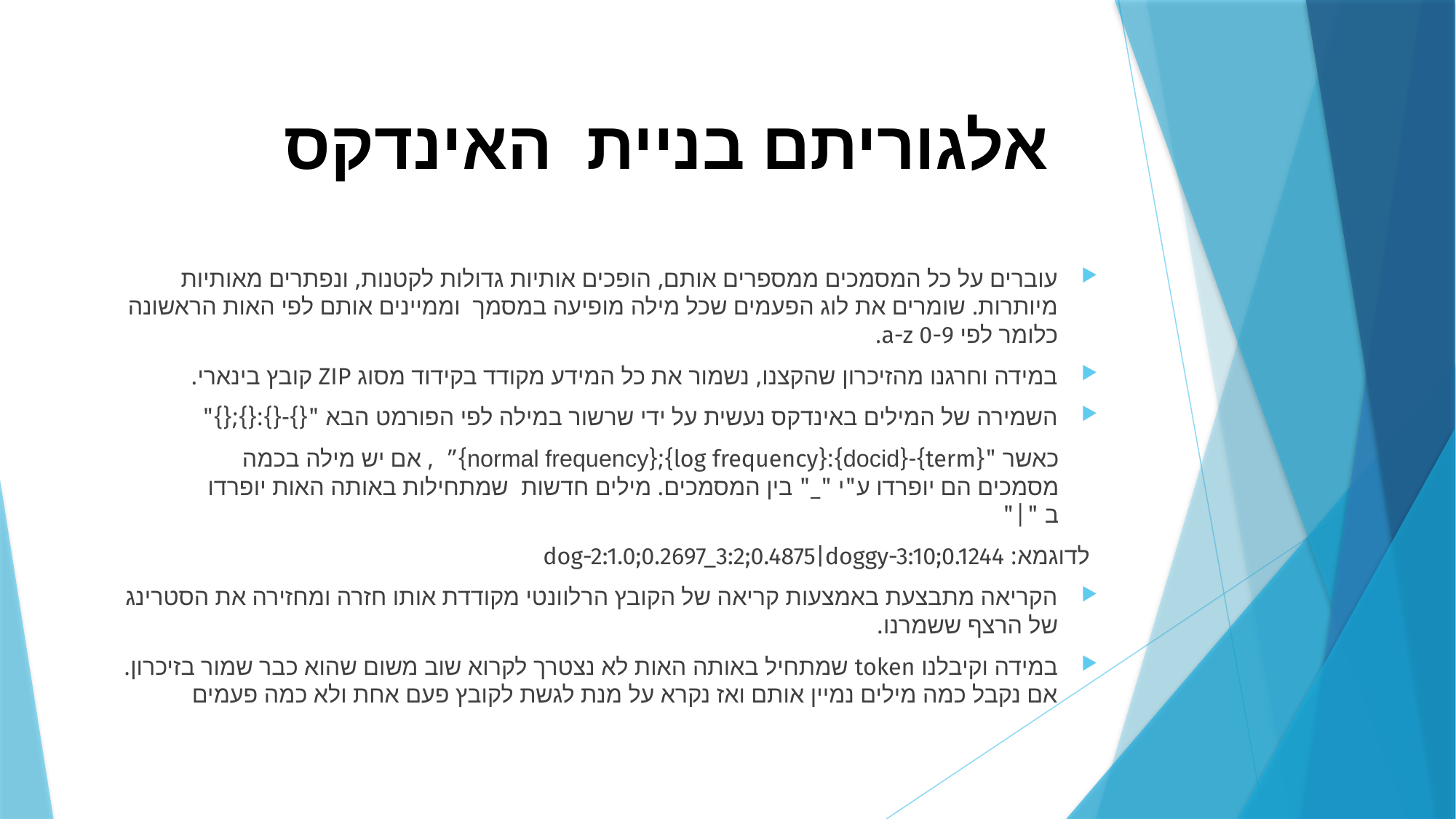

אלגוריתם בניית  האינדקס
עוברים על כל המסמכים ממספרים אותם, הופכים אותיות גדולות לקטנות, ונפתרים מאותיות מיותרות. שומרים את לוג הפעמים שכל מילה מופיעה במסמך  וממיינים אותם לפי האות הראשונה כלומר לפי a-z 0-9.
במידה וחרגנו מהזיכרון שהקצנו, נשמור את כל המידע מקודד בקידוד מסוג ZIP קובץ בינארי.
השמירה של המילים באינדקס נעשית על ידי שרשור במילה לפי הפורמט הבא "{}-{}:{};{}"
      כאשר "{term}-{docid}:{log frequency};{normal frequency}”  , אם יש מילה בכמה
      מסמכים הם יופרדו ע"י "_" בין המסמכים. מילים חדשות  	שמתחילות באותה האות יופרדו
      ב "|"
 	לדוגמא: dog-2:1.0;0.2697_3:2;0.4875|doggy-3:10;0.1244
הקריאה מתבצעת באמצעות קריאה של הקובץ הרלוונטי מקודדת אותו חזרה ומחזירה את הסטרינג של הרצף ששמרנו.
במידה וקיבלנו token שמתחיל באותה האות לא נצטרך לקרוא שוב משום שהוא כבר שמור בזיכרון. אם נקבל כמה מילים נמיין אותם ואז נקרא על מנת לגשת לקובץ פעם אחת ולא כמה פעמים